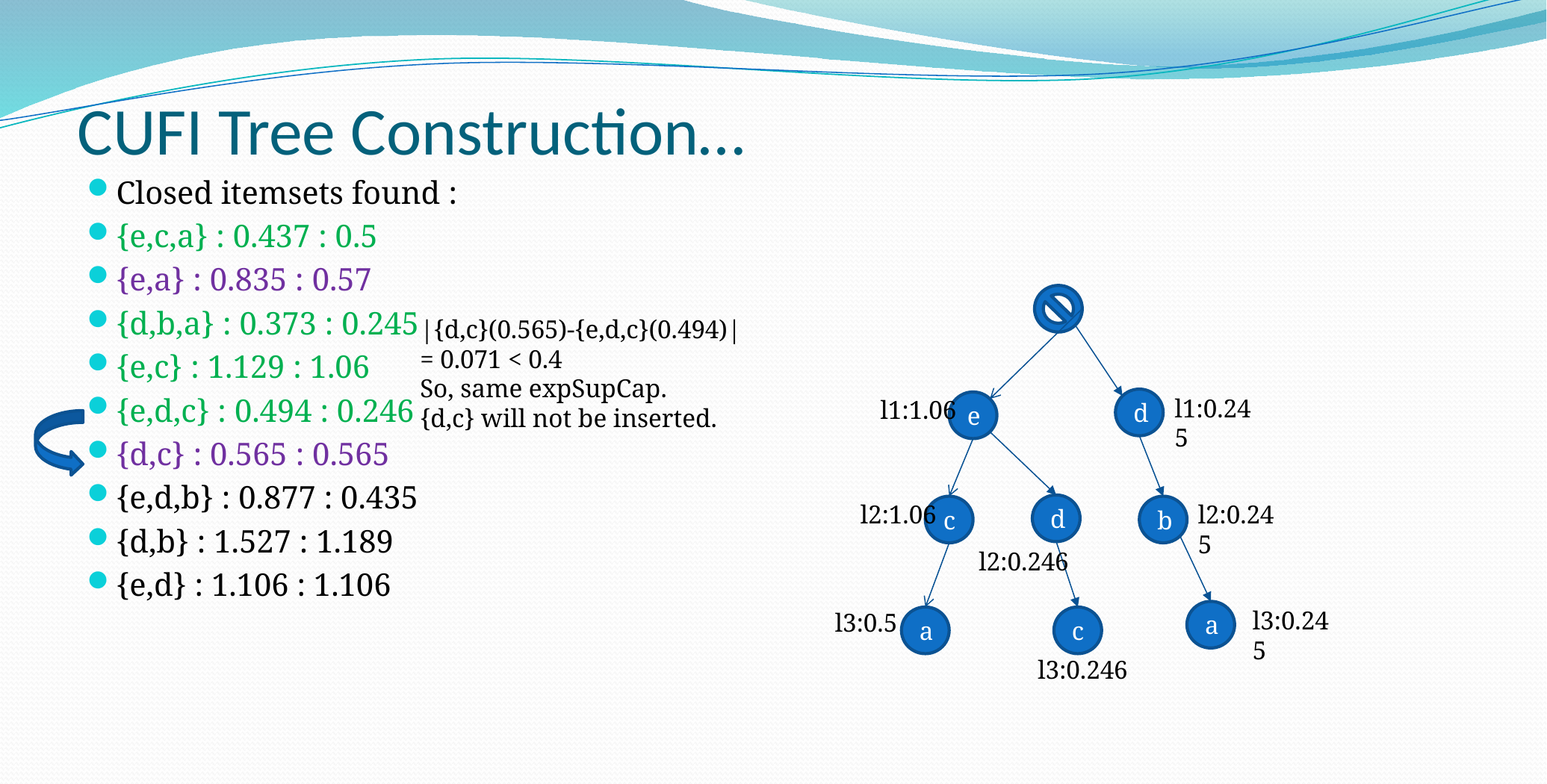

# CUFI Tree Construction…
Closed itemsets found :
{e,c,a} : 0.437 : 0.5
{e,a} : 0.835 : 0.57
{d,b,a} : 0.373 : 0.245
{e,c} : 1.129 : 1.06
{e,d,c} : 0.494 : 0.246
{d,c} : 0.565 : 0.565
{e,d,b} : 0.877 : 0.435
{d,b} : 1.527 : 1.189
{e,d} : 1.106 : 1.106

|{d,c}(0.565)-{e,d,c}(0.494)|
= 0.071 < 0.4
So, same expSupCap.
{d,c} will not be inserted.
l1:0.245
l1:1.06
d
e

l2:1.06
l2:0.245
d
c
b
l2:0.246
l3:0.245
l3:0.5
a
a
c
l3:0.246